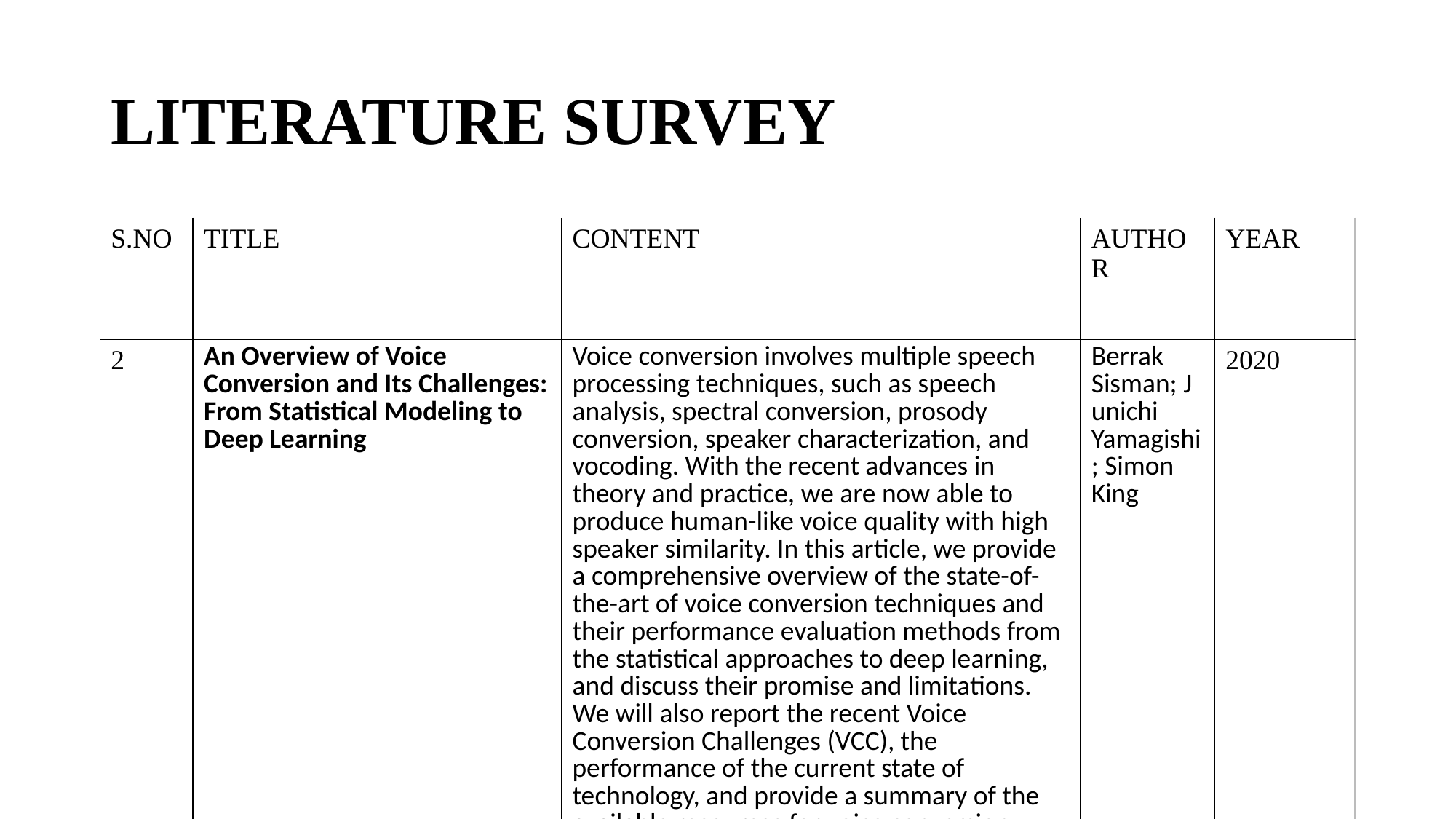

# LITERATURE SURVEY
| S.NO | TITLE | CONTENT | AUTHOR | YEAR |
| --- | --- | --- | --- | --- |
| 2 | An Overview of Voice Conversion and Its Challenges: From Statistical Modeling to Deep Learning | Voice conversion involves multiple speech processing techniques, such as speech analysis, spectral conversion, prosody conversion, speaker characterization, and vocoding. With the recent advances in theory and practice, we are now able to produce human-like voice quality with high speaker similarity. In this article, we provide a comprehensive overview of the state-of-the-art of voice conversion techniques and their performance evaluation methods from the statistical approaches to deep learning, and discuss their promise and limitations. We will also report the recent Voice Conversion Challenges (VCC), the performance of the current state of technology, and provide a summary of the available resources for voice conversion research. | Berrak Sisman; Junichi Yamagishi; Simon King | 2020 |